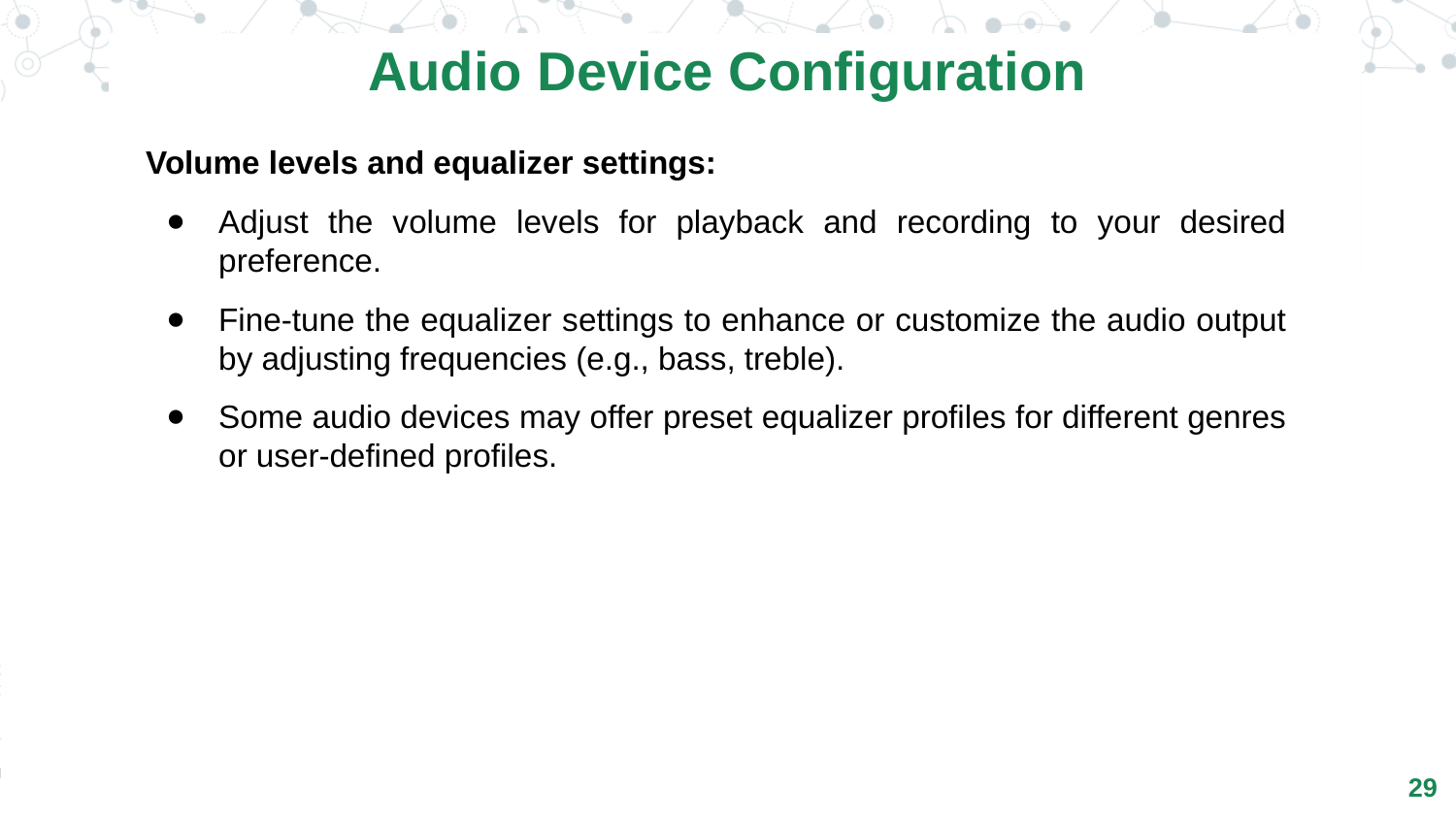

Audio Device Configuration

Volume levels and equalizer settings:
Adjust the volume levels for playback and recording to your desired preference.
Fine-tune the equalizer settings to enhance or customize the audio output by adjusting frequencies (e.g., bass, treble).
Some audio devices may offer preset equalizer profiles for different genres or user-defined profiles.
29